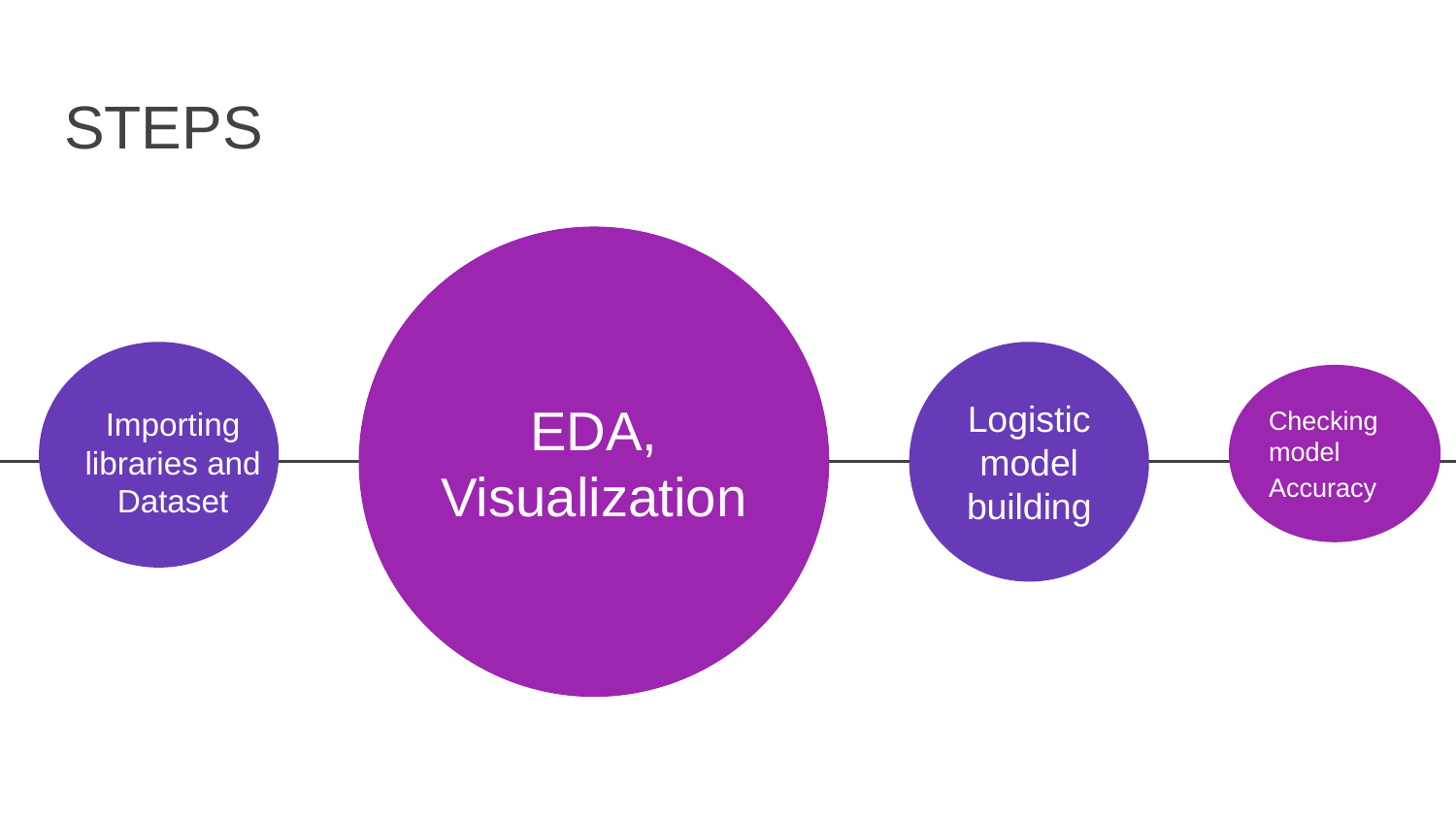

# STEPS

Checking model Accuracy
Importing libraries and Dataset
EDA, Visualization
Logistic model building